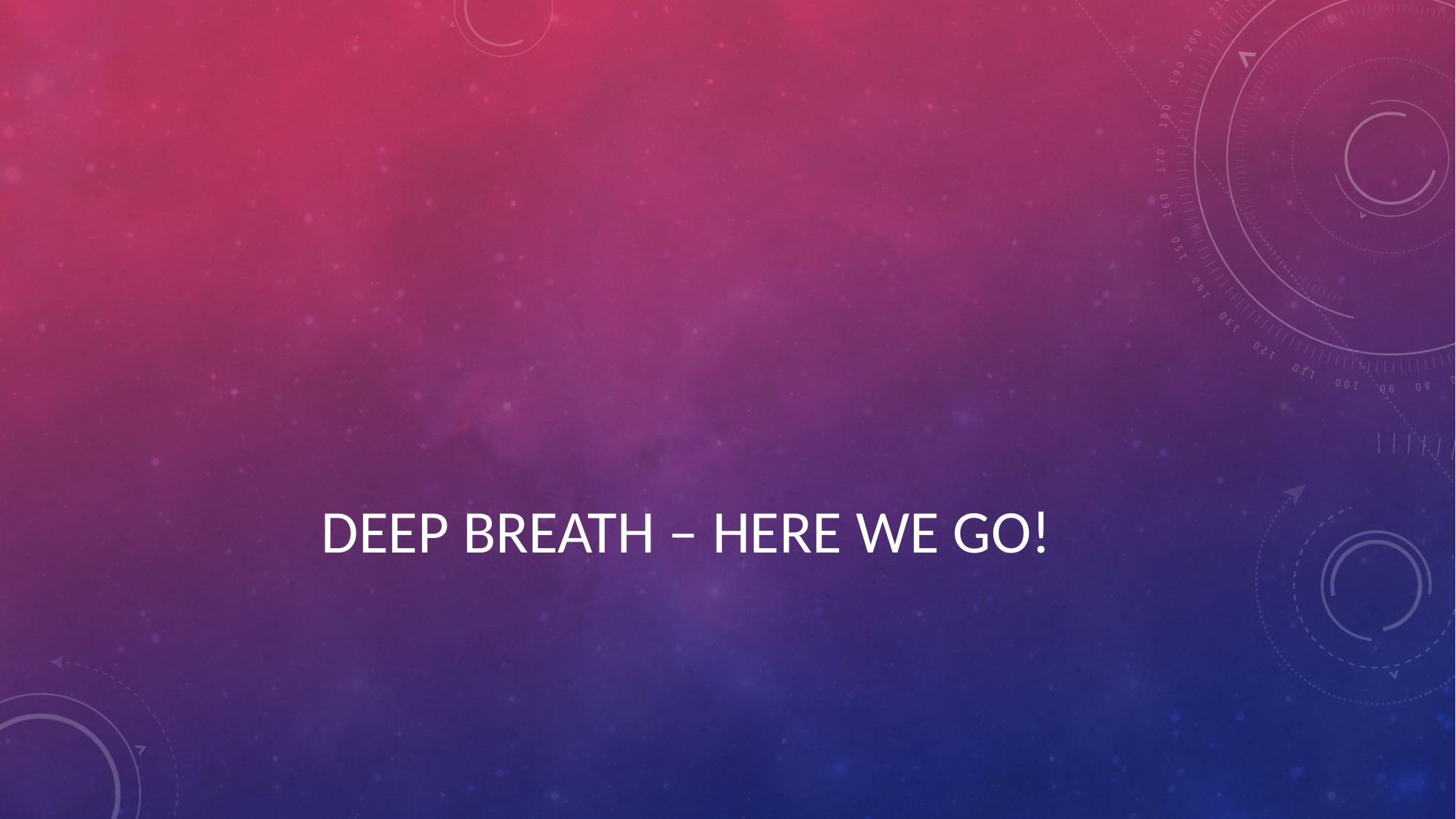

# Deep breath – here we go!